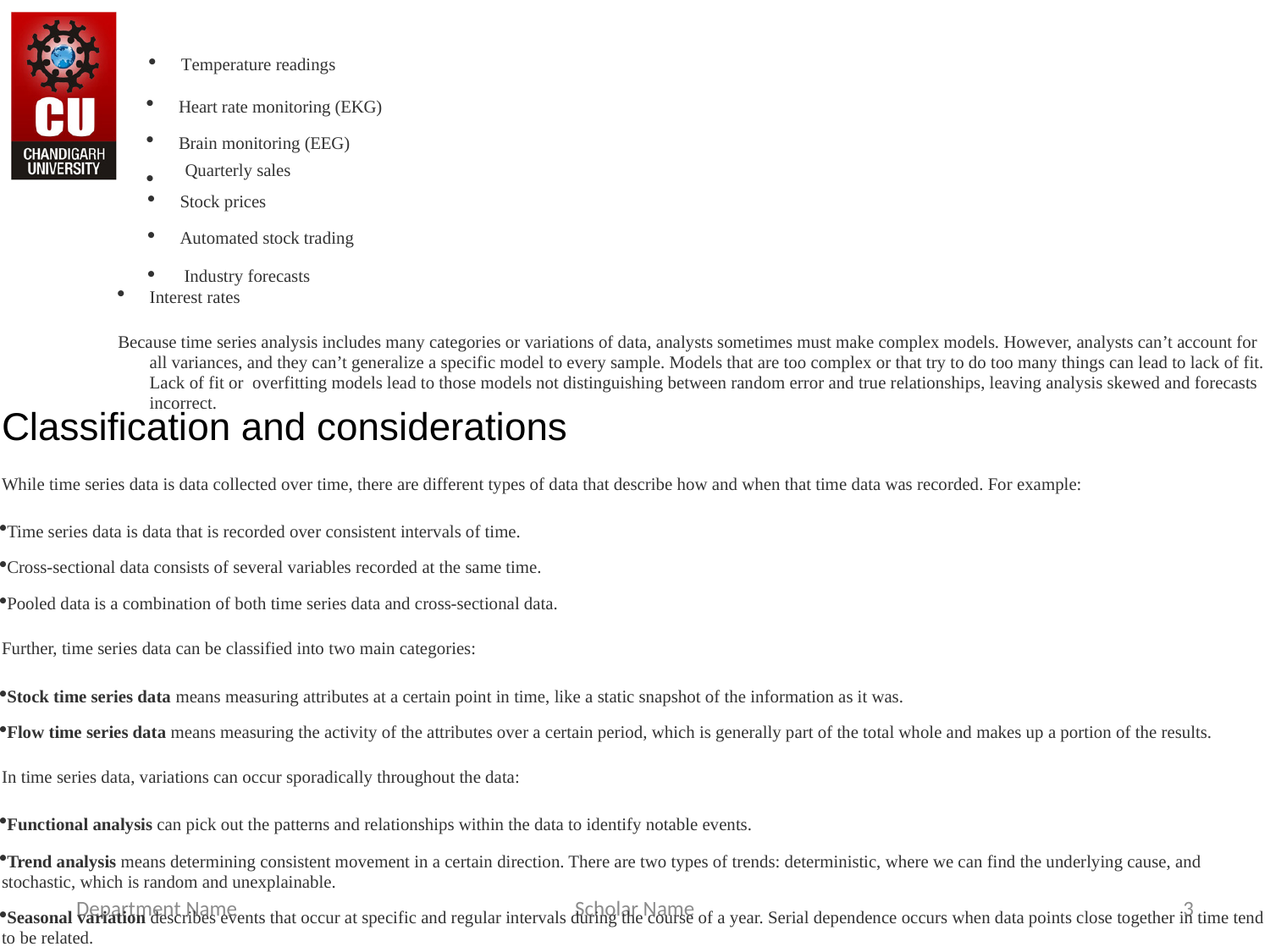

Temperature readings
Heart rate monitoring (EKG)
Brain monitoring (EEG)
•
Quarterly sales
Stock prices
Automated stock trading
•
Industry forecasts
Interest rates

Because time series analysis includes many categories or variations of data, analysts sometimes must make complex models. However, analysts can’t account for all variances, and they can’t generalize a specific model to every sample. Models that are too complex or that try to do too many things can lead to lack of fit. Lack of fit or  overfitting models lead to those models not distinguishing between random error and true relationships, leaving analysis skewed and forecasts incorrect.
Classification and considerations
While time series data is data collected over time, there are different types of data that describe how and when that time data was recorded. For example:

Time series data is data that is recorded over consistent intervals of time.
Cross-sectional data consists of several variables recorded at the same time.
Pooled data is a combination of both time series data and cross-sectional data.

Further, time series data can be classified into two main categories:

Stock time series data means measuring attributes at a certain point in time, like a static snapshot of the information as it was.

Flow time series data means measuring the activity of the attributes over a certain period, which is generally part of the total whole and makes up a portion of the results.

In time series data, variations can occur sporadically throughout the data:

Functional analysis can pick out the patterns and relationships within the data to identify notable events.

Trend analysis means determining consistent movement in a certain direction. There are two types of trends: deterministic, where we can find the underlying cause, and stochastic, which is random and unexplainable.

Seasonal variation describes events that occur at specific and regular intervals during the course of a year. Serial dependence occurs when data points close together in time tend to be related.
Department Name
Scholar Name
3